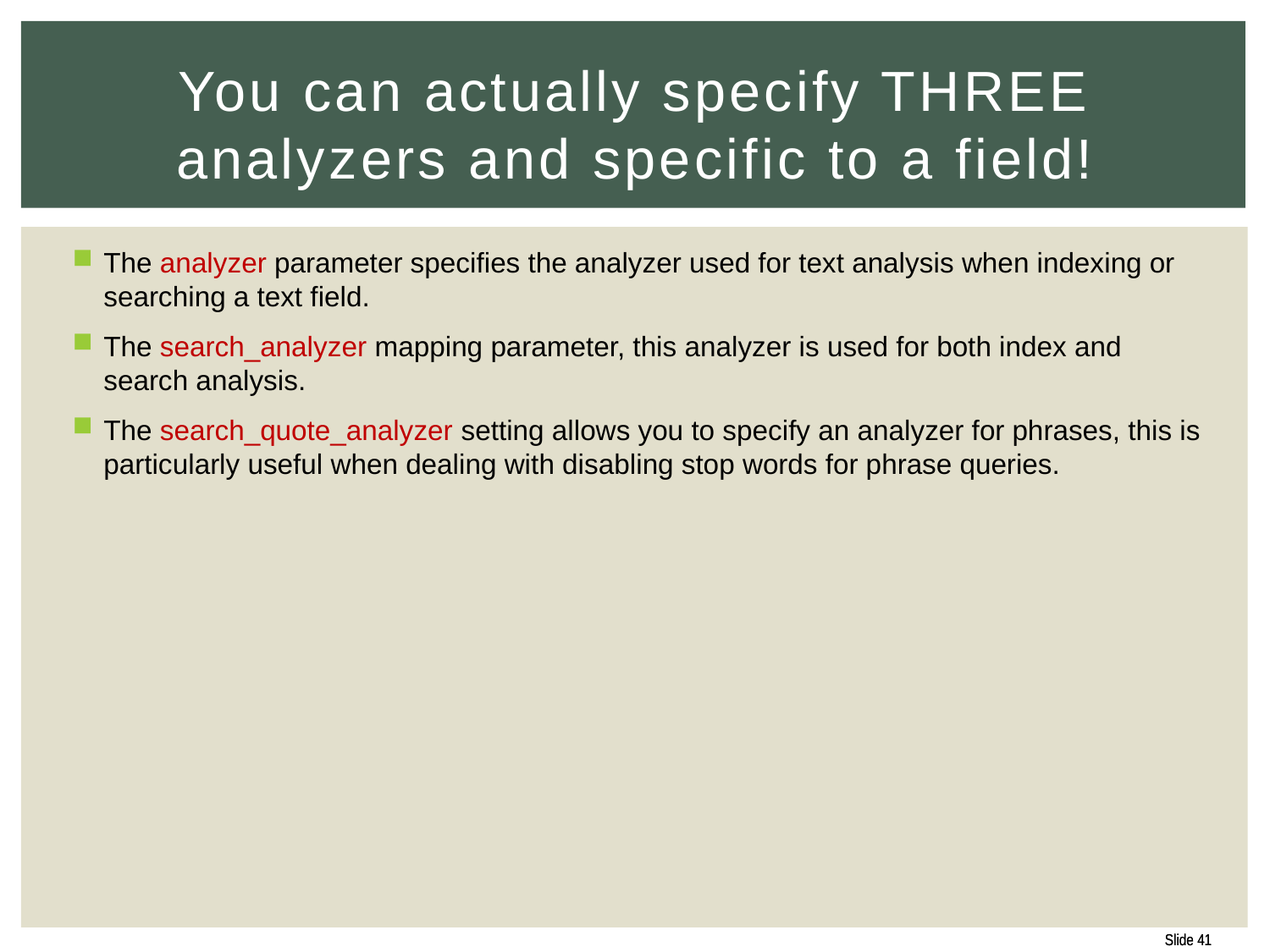

# You can actually specify THREE analyzers and specific to a field!
The analyzer parameter specifies the analyzer used for text analysis when indexing or searching a text field.
The search_analyzer mapping parameter, this analyzer is used for both index and search analysis.
The search_quote_analyzer setting allows you to specify an analyzer for phrases, this is particularly useful when dealing with disabling stop words for phrase queries.